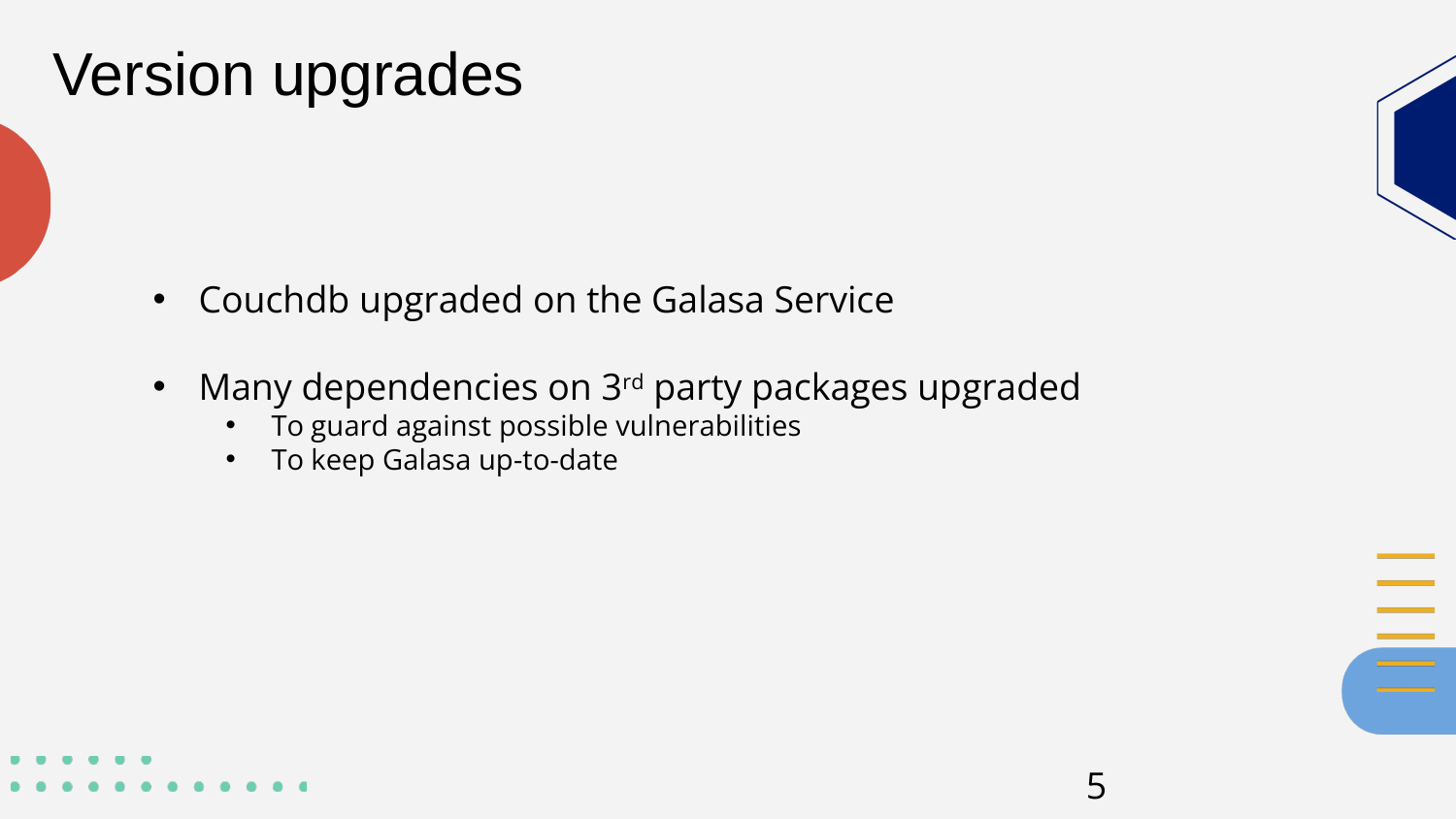

# Version upgrades
Couchdb upgraded on the Galasa Service

Many dependencies on 3rd party packages upgraded
To guard against possible vulnerabilities
To keep Galasa up-to-date
5